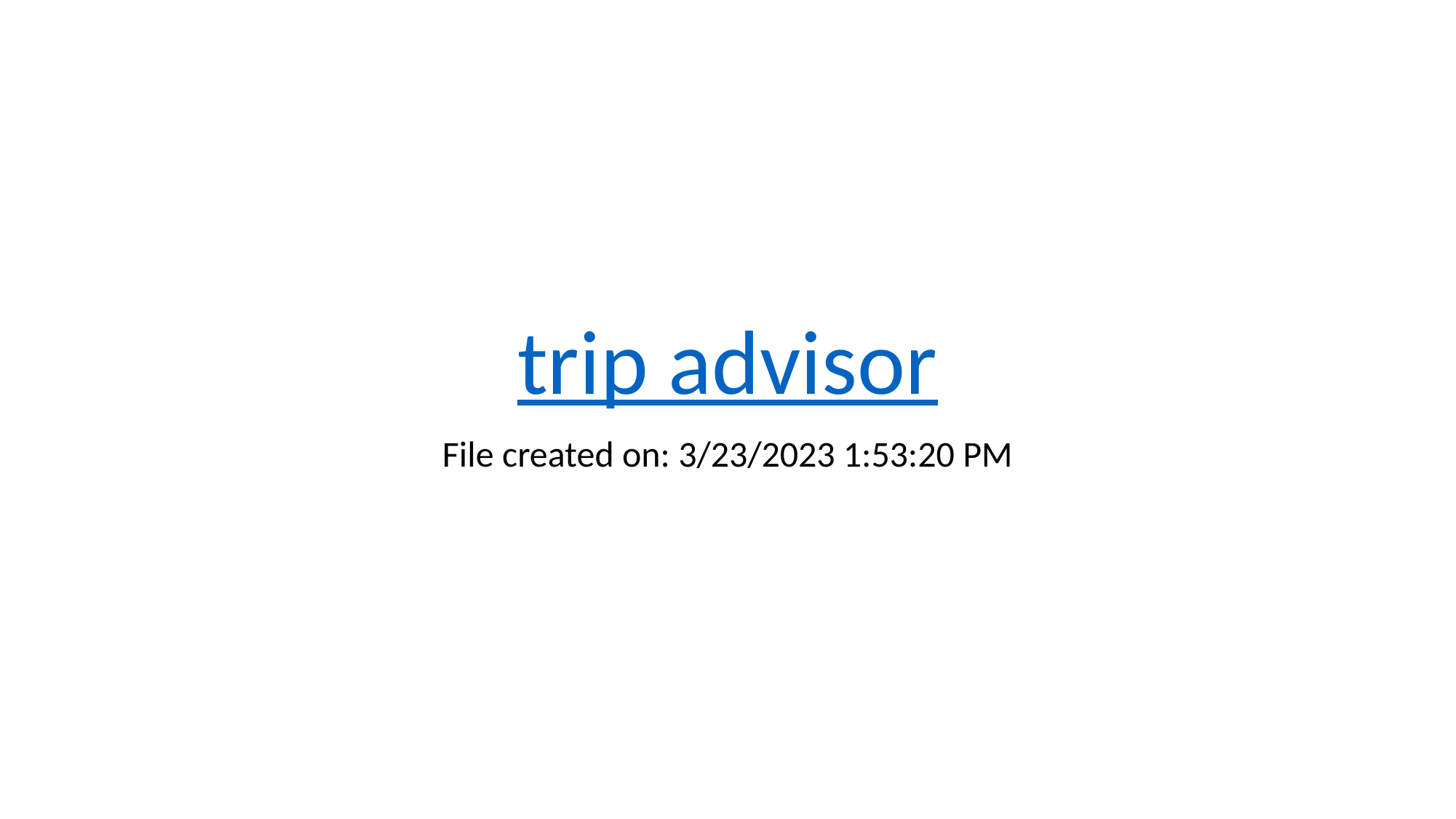

# trip advisor
File created on: 3/23/2023 1:53:20 PM